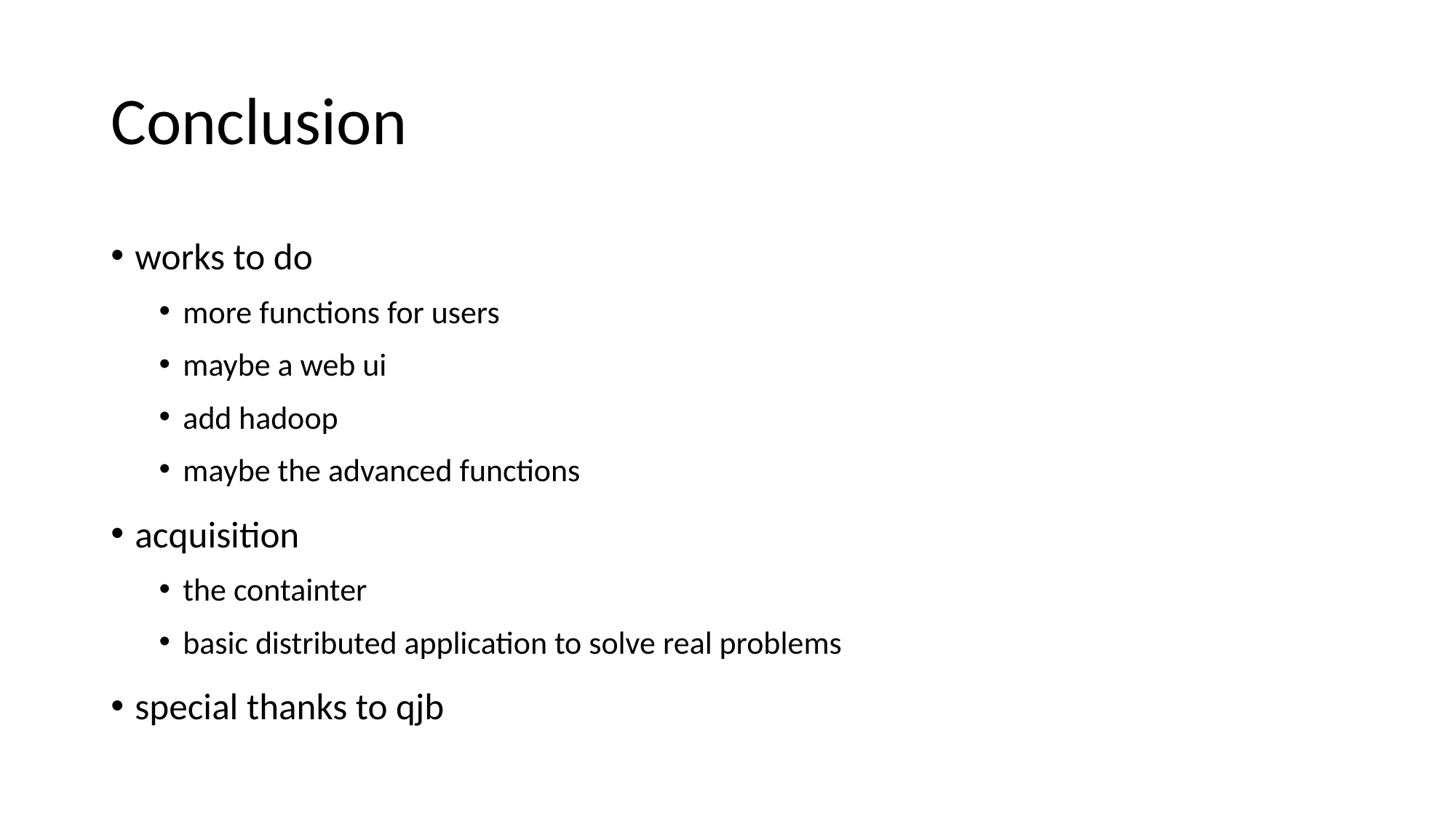

# Conclusion
works to do
more functions for users
maybe a web ui
add hadoop
maybe the advanced functions
acquisition
the containter
basic distributed application to solve real problems
special thanks to qjb